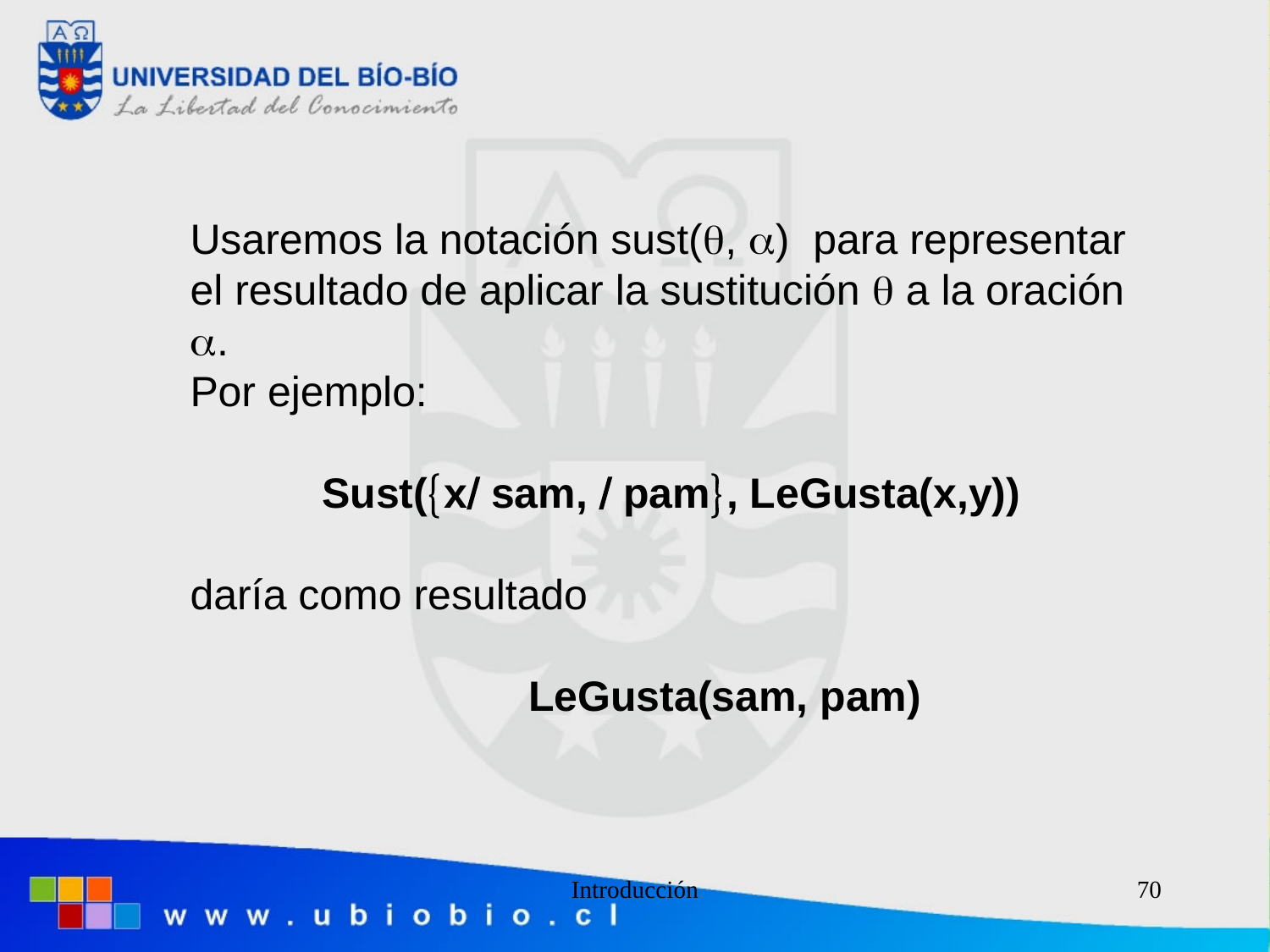

Usaremos la notación sust(θ, α)  para representar el resultado de aplicar la sustitución θ a la oración α. 							Por ejemplo:

 Sust({x/ sam, / pam}, LeGusta(x,y))

daría como resultado

          LeGusta(sam, pam)

Introducción
70